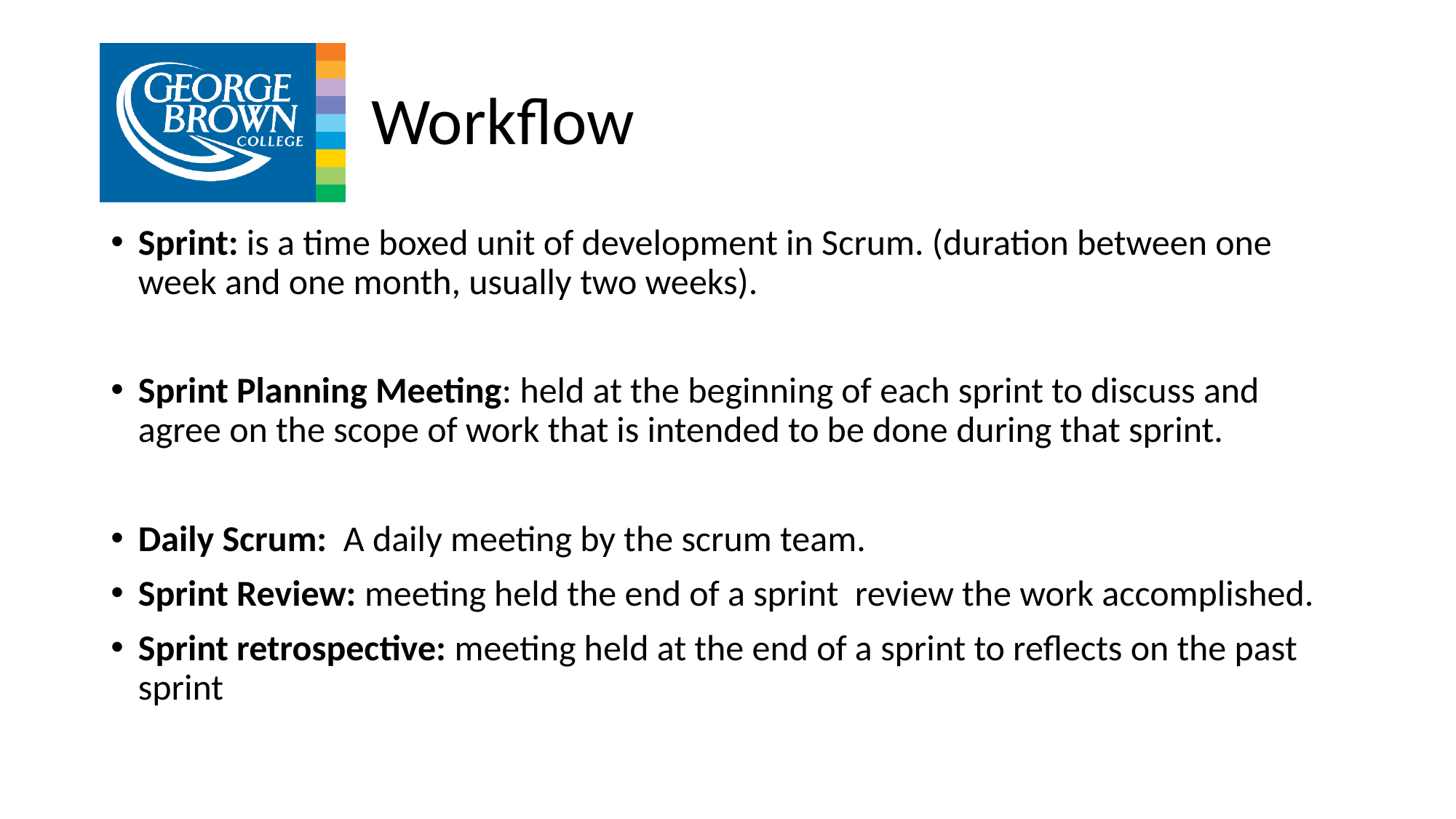

# Workflow
Sprint: is a time boxed unit of development in Scrum. (duration between one week and one month, usually two weeks).

Sprint Planning Meeting: held at the beginning of each sprint to discuss and agree on the scope of work that is intended to be done during that sprint.

Daily Scrum:  A daily meeting by the scrum team.
Sprint Review: meeting held the end of a sprint  review the work accomplished.
Sprint retrospective: meeting held at the end of a sprint to reflects on the past sprint